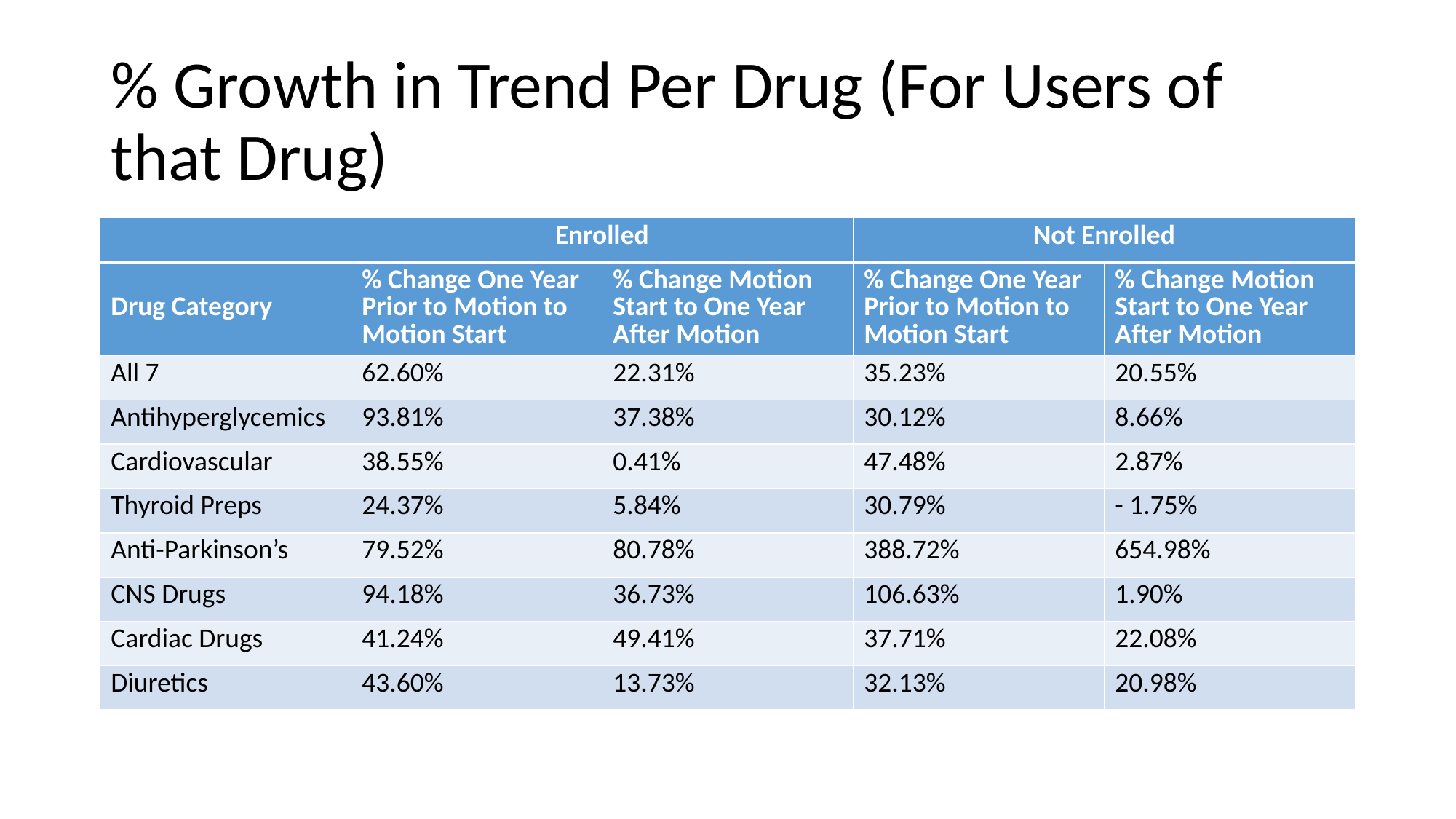

# % Growth in Trend Per Drug (For Users of that Drug)
|  | Enrolled |  | Not Enrolled |  |
| --- | --- | --- | --- | --- |
| Drug Category | % Change One Year Prior to Motion to Motion Start | % Change Motion Start to One Year After Motion | % Change One Year Prior to Motion to Motion Start | % Change Motion Start to One Year After Motion |
| All 7 | 62.60% | 22.31% | 35.23% | 20.55% |
| Antihyperglycemics | 93.81% | 37.38% | 30.12% | 8.66% |
| Cardiovascular | 38.55% | 0.41% | 47.48% | 2.87% |
| Thyroid Preps | 24.37% | 5.84% | 30.79% | - 1.75% |
| Anti-Parkinson’s | 79.52% | 80.78% | 388.72% | 654.98% |
| CNS Drugs | 94.18% | 36.73% | 106.63% | 1.90% |
| Cardiac Drugs | 41.24% | 49.41% | 37.71% | 22.08% |
| Diuretics | 43.60% | 13.73% | 32.13% | 20.98% |